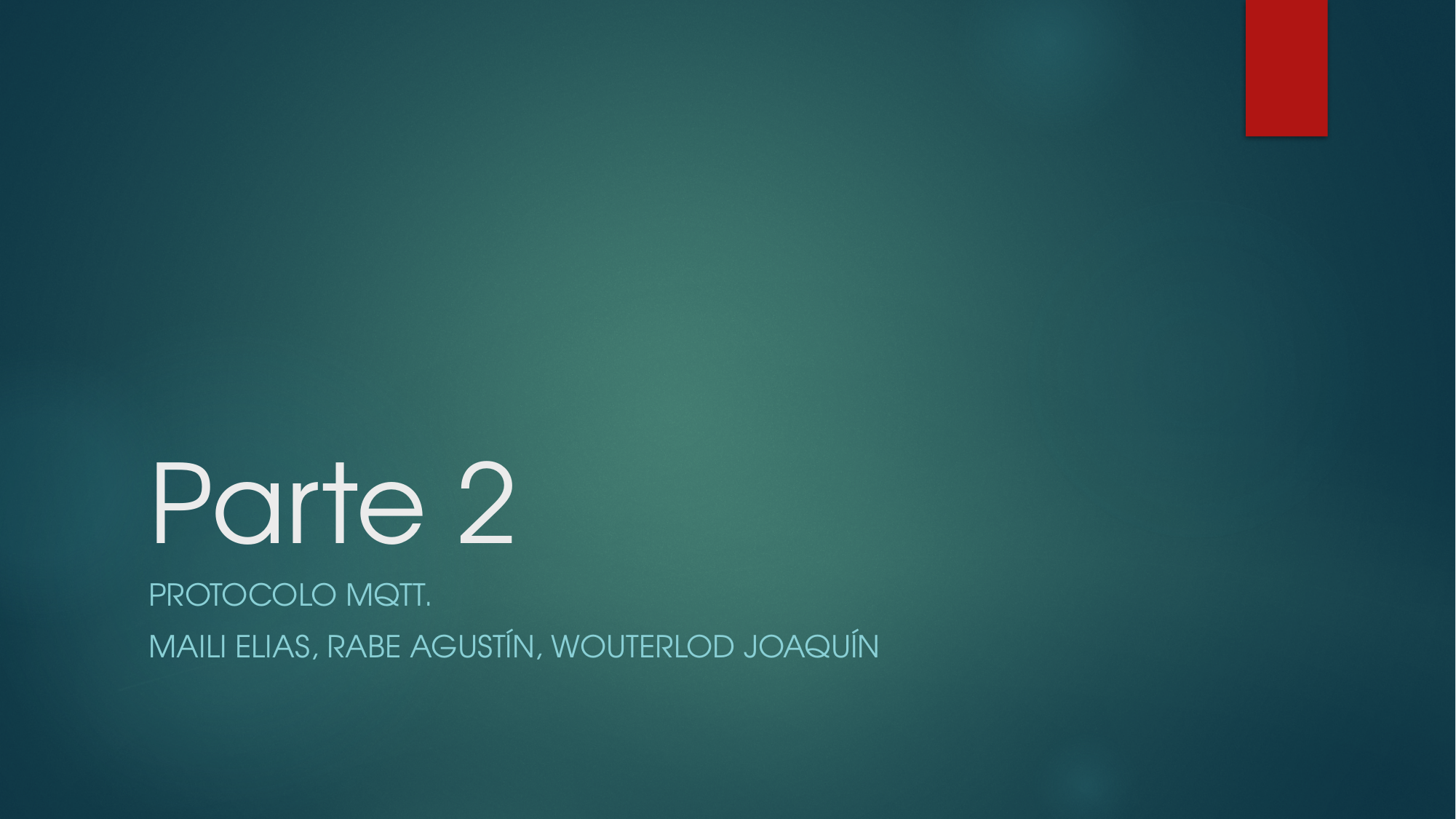

# Parte 2
PROTOCOLO MQTT.
MAILI ELIAS, Rabe Agustín, wouterlod Joaquín